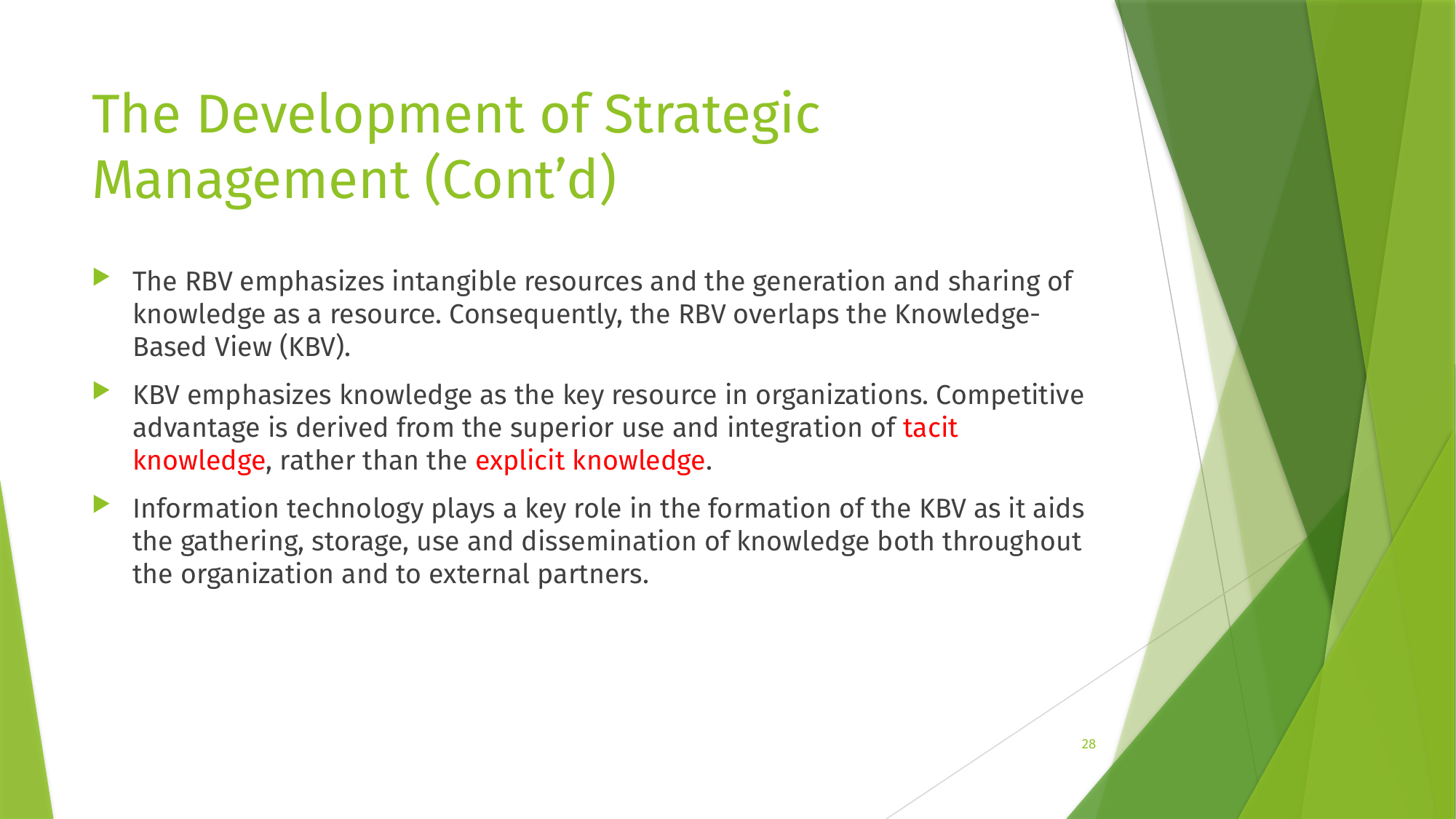

# The Development of Strategic Management (Cont’d)
The RBV emphasizes intangible resources and the generation and sharing of knowledge as a resource. Consequently, the RBV overlaps the Knowledge-Based View (KBV).
KBV emphasizes knowledge as the key resource in organizations. Competitive advantage is derived from the superior use and integration of tacit knowledge, rather than the explicit knowledge.
Information technology plays a key role in the formation of the KBV as it aids the gathering, storage, use and dissemination of knowledge both throughout the organization and to external partners.
28